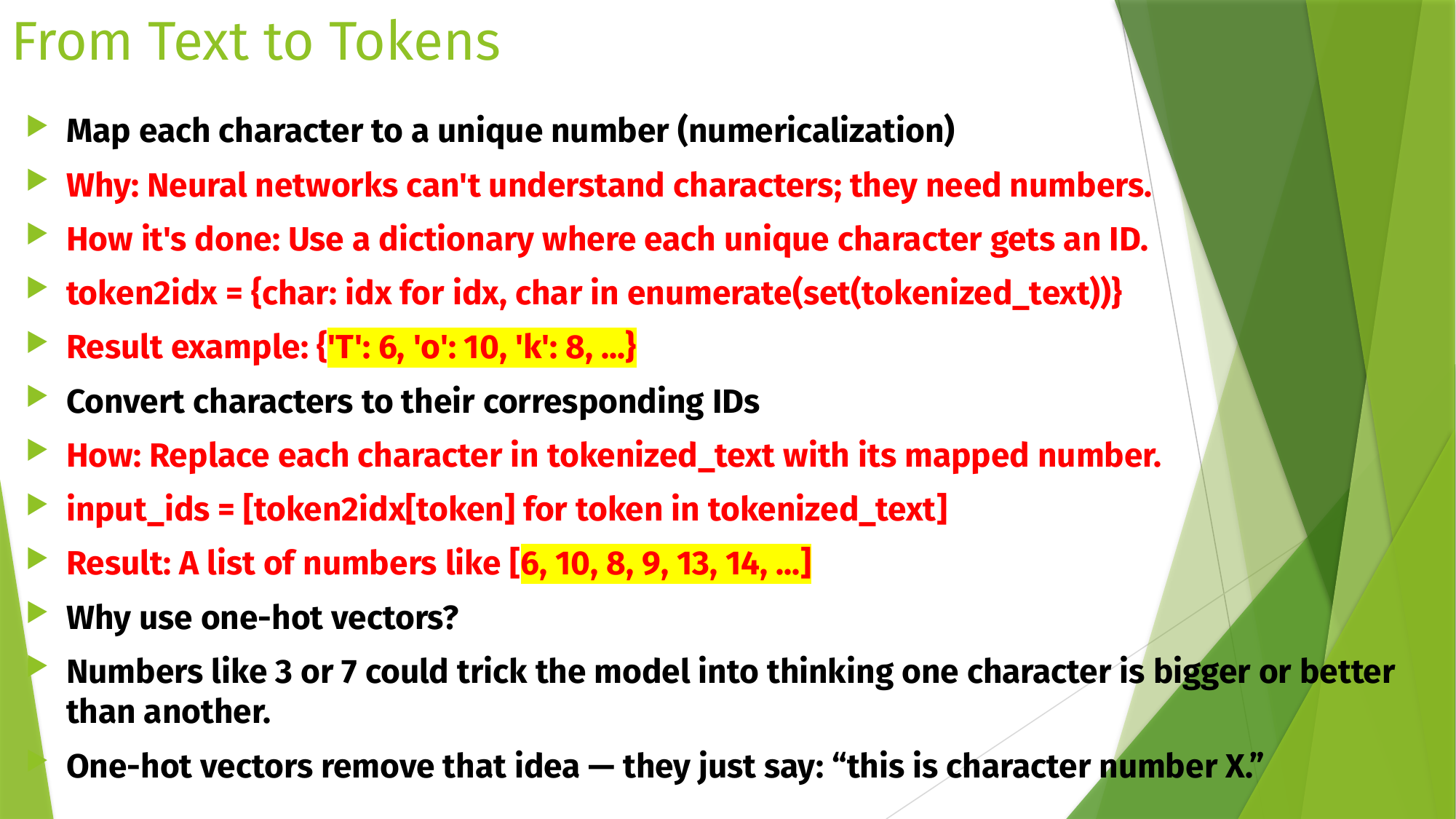

# From Text to Tokens
Map each character to a unique number (numericalization)
Why: Neural networks can't understand characters; they need numbers.
How it's done: Use a dictionary where each unique character gets an ID.
token2idx = {char: idx for idx, char in enumerate(set(tokenized_text))}
Result example: {'T': 6, 'o': 10, 'k': 8, ...}
Convert characters to their corresponding IDs
How: Replace each character in tokenized_text with its mapped number.
input_ids = [token2idx[token] for token in tokenized_text]
Result: A list of numbers like [6, 10, 8, 9, 13, 14, ...]
Why use one-hot vectors?
Numbers like 3 or 7 could trick the model into thinking one character is bigger or better than another.
One-hot vectors remove that idea — they just say: “this is character number X.”